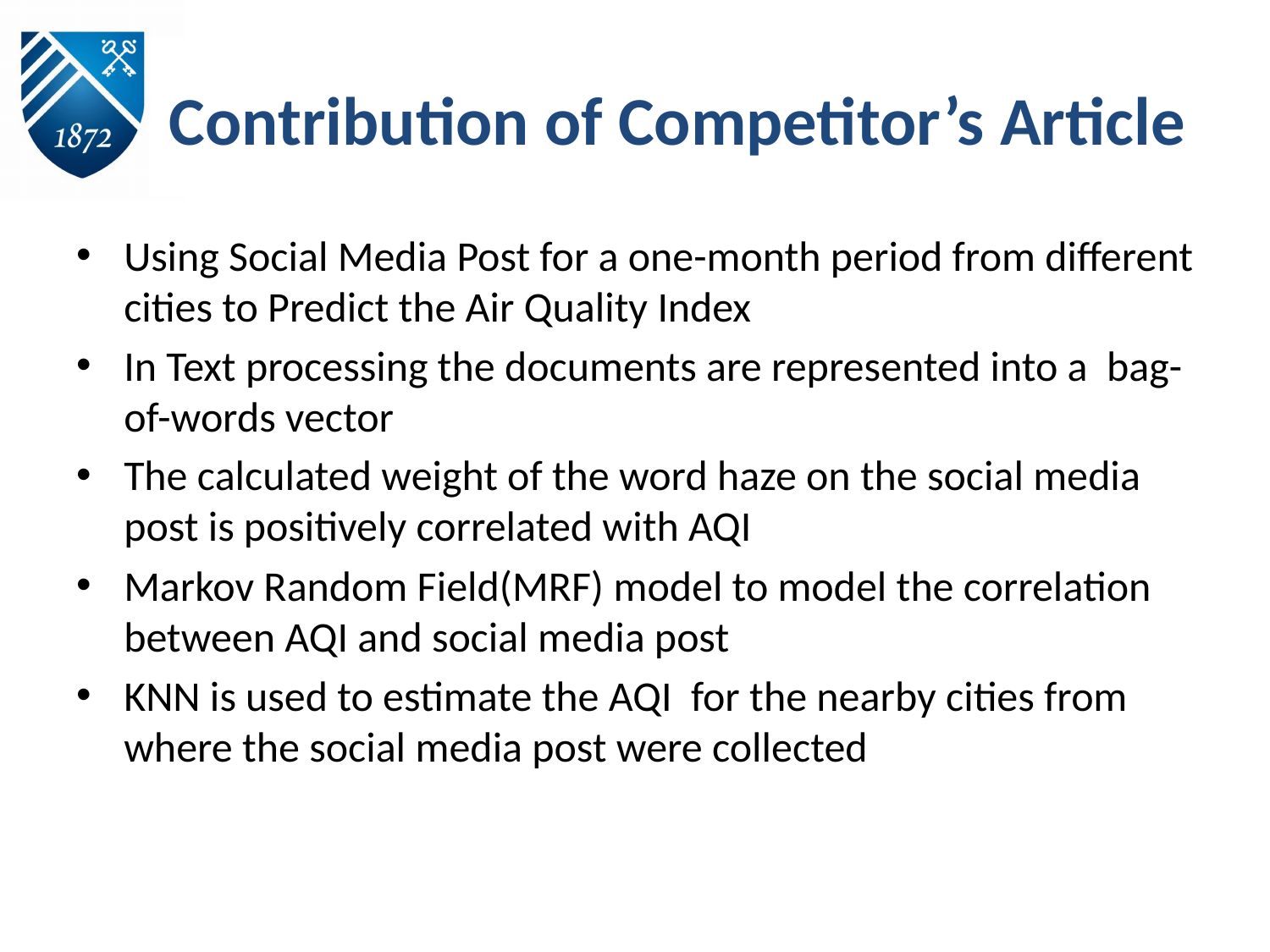

# Contribution of Competitor’s Article
Using Social Media Post for a one-month period from different cities to Predict the Air Quality Index
In Text processing the documents are represented into a  bag-of-words vector
The calculated weight of the word haze on the social media post is positively correlated with AQI
Markov Random Field(MRF) model to model the correlation between AQI and social media post
KNN is used to estimate the AQI  for the nearby cities from where the social media post were collected